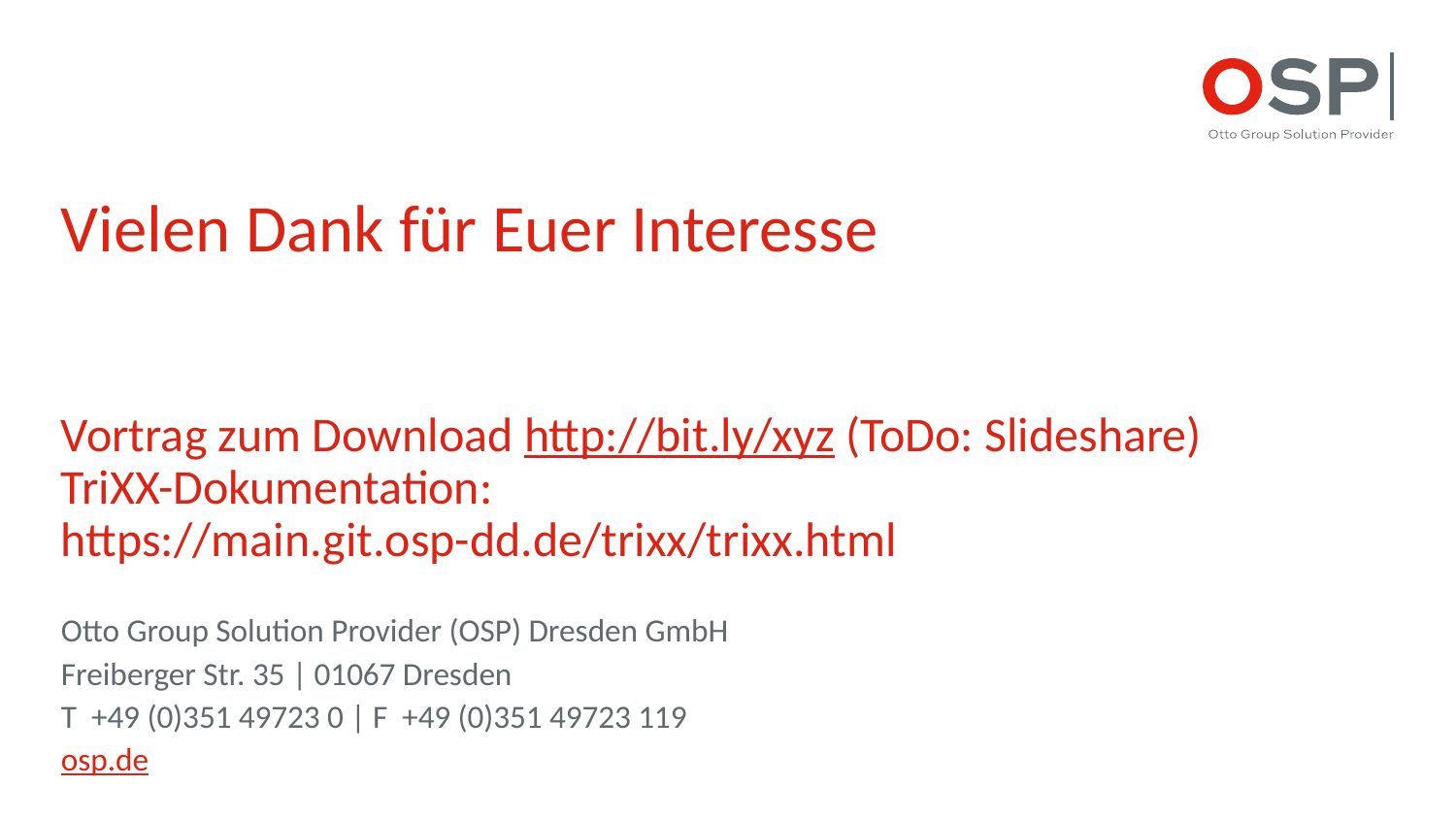

# Vielen Dank für Euer Interesse Vortrag zum Download http://bit.ly/xyz (ToDo: Slideshare) TriXX-Dokumentation: 	 https://main.git.osp-dd.de/trixx/trixx.html
Otto Group Solution Provider (OSP) Dresden GmbH
Freiberger Str. 35 | 01067 Dresden
T  +49 (0)351 49723 0 | F  +49 (0)351 49723 119
osp.de